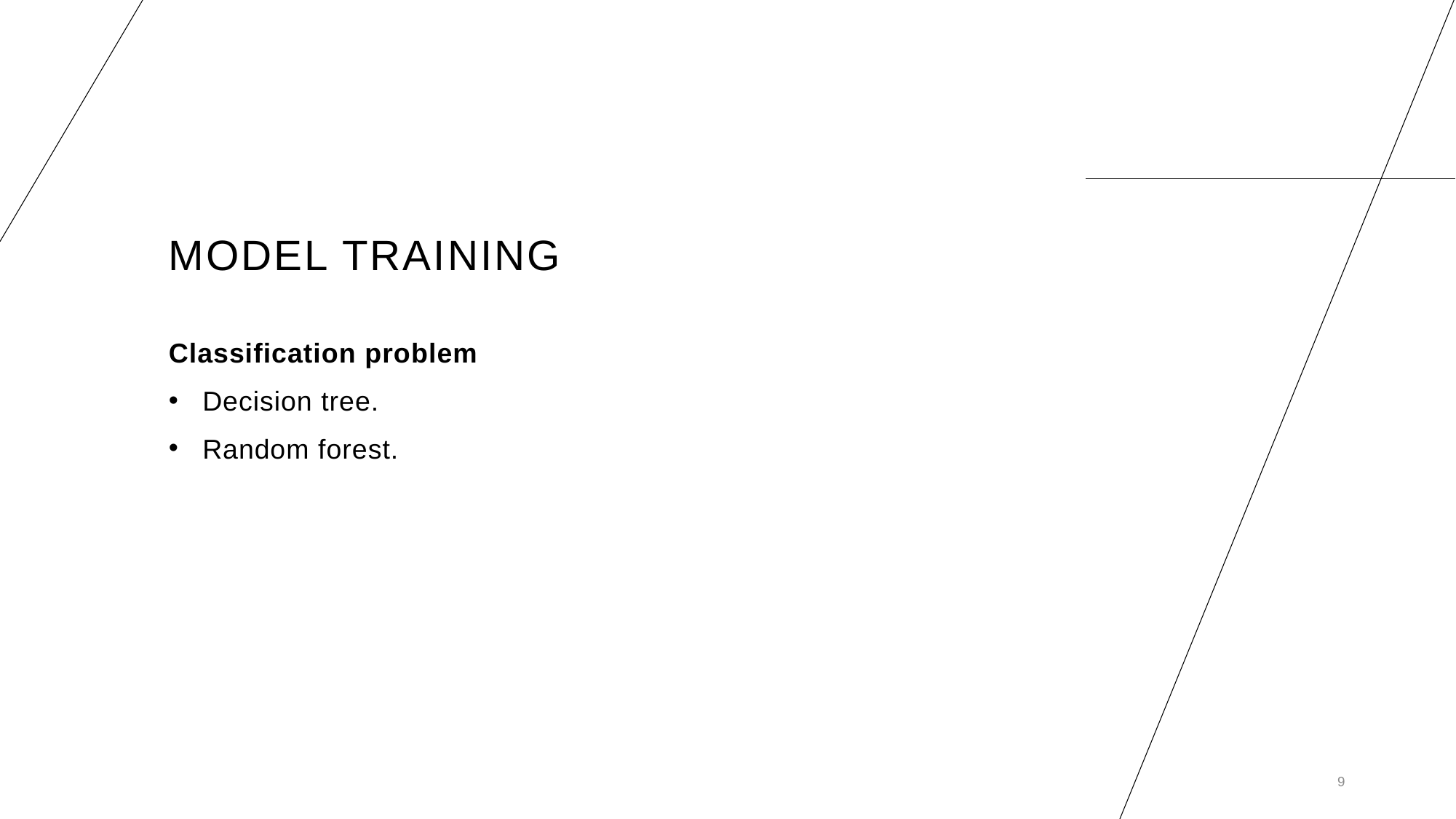

# Model training
Classification problem
Decision tree.
Random forest.
9